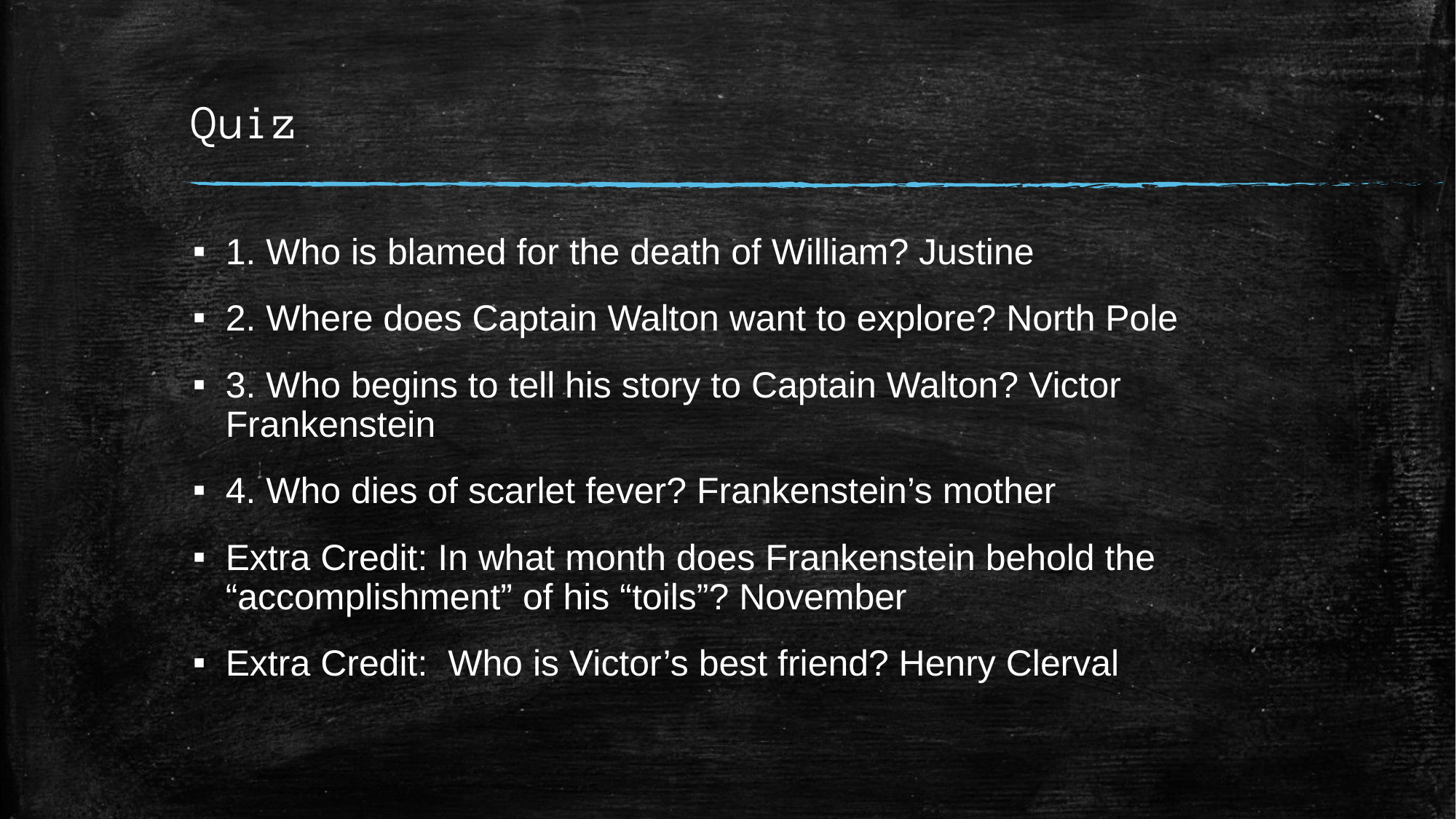

# Quiz
1. Who is blamed for the death of William? Justine
2. Where does Captain Walton want to explore? North Pole
3. Who begins to tell his story to Captain Walton? Victor Frankenstein
4. Who dies of scarlet fever? Frankenstein’s mother
Extra Credit: In what month does Frankenstein behold the “accomplishment” of his “toils”? November
Extra Credit:  Who is Victor’s best friend? Henry Clerval